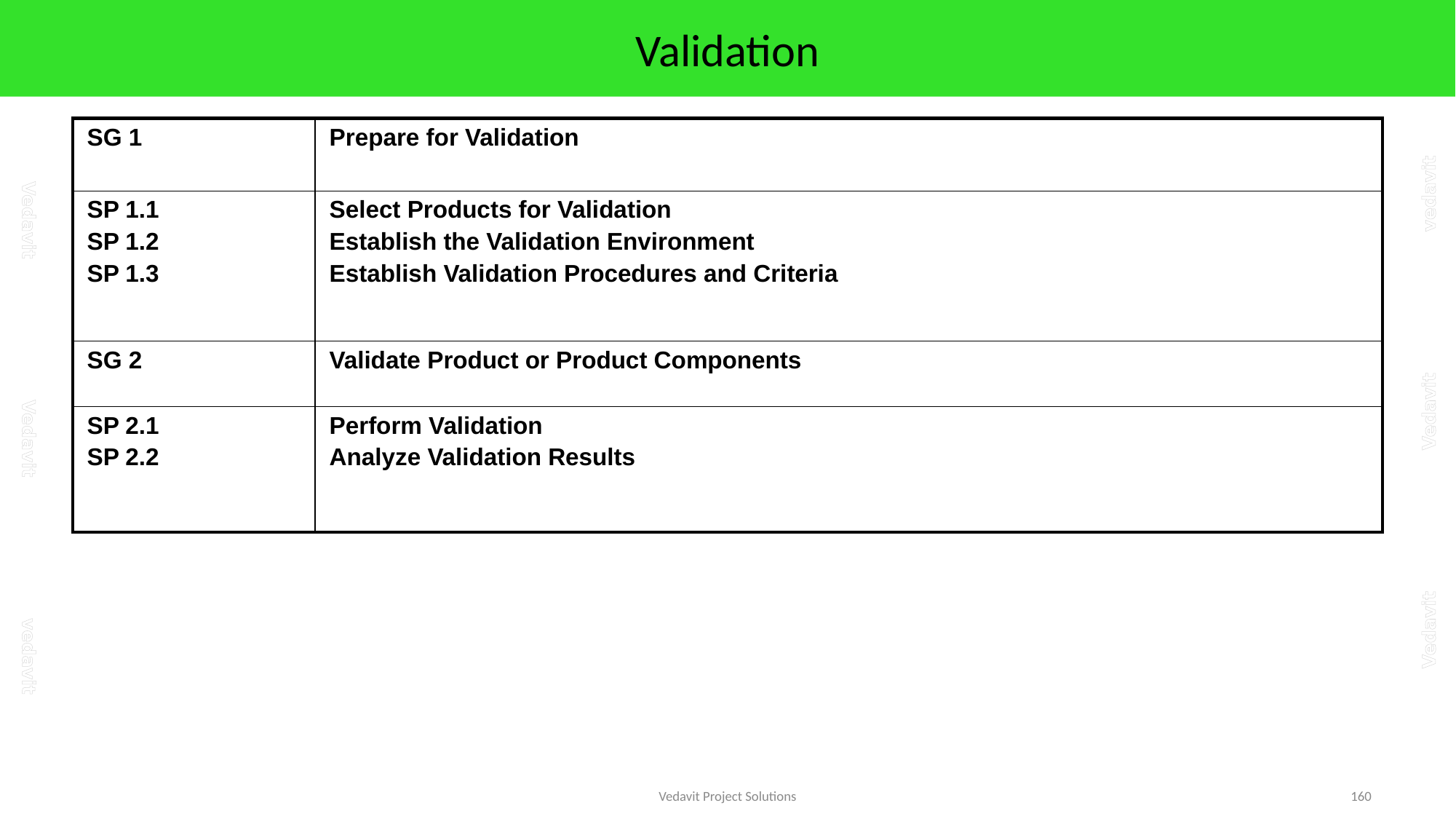

# Validation
| SG 1 | Prepare for Validation |
| --- | --- |
| SP 1.1 SP 1.2 SP 1.3 | Select Products for Validation Establish the Validation Environment Establish Validation Procedures and Criteria |
| SG 2 | Validate Product or Product Components |
| SP 2.1 SP 2.2 | Perform Validation Analyze Validation Results |
Vedavit Project Solutions
160